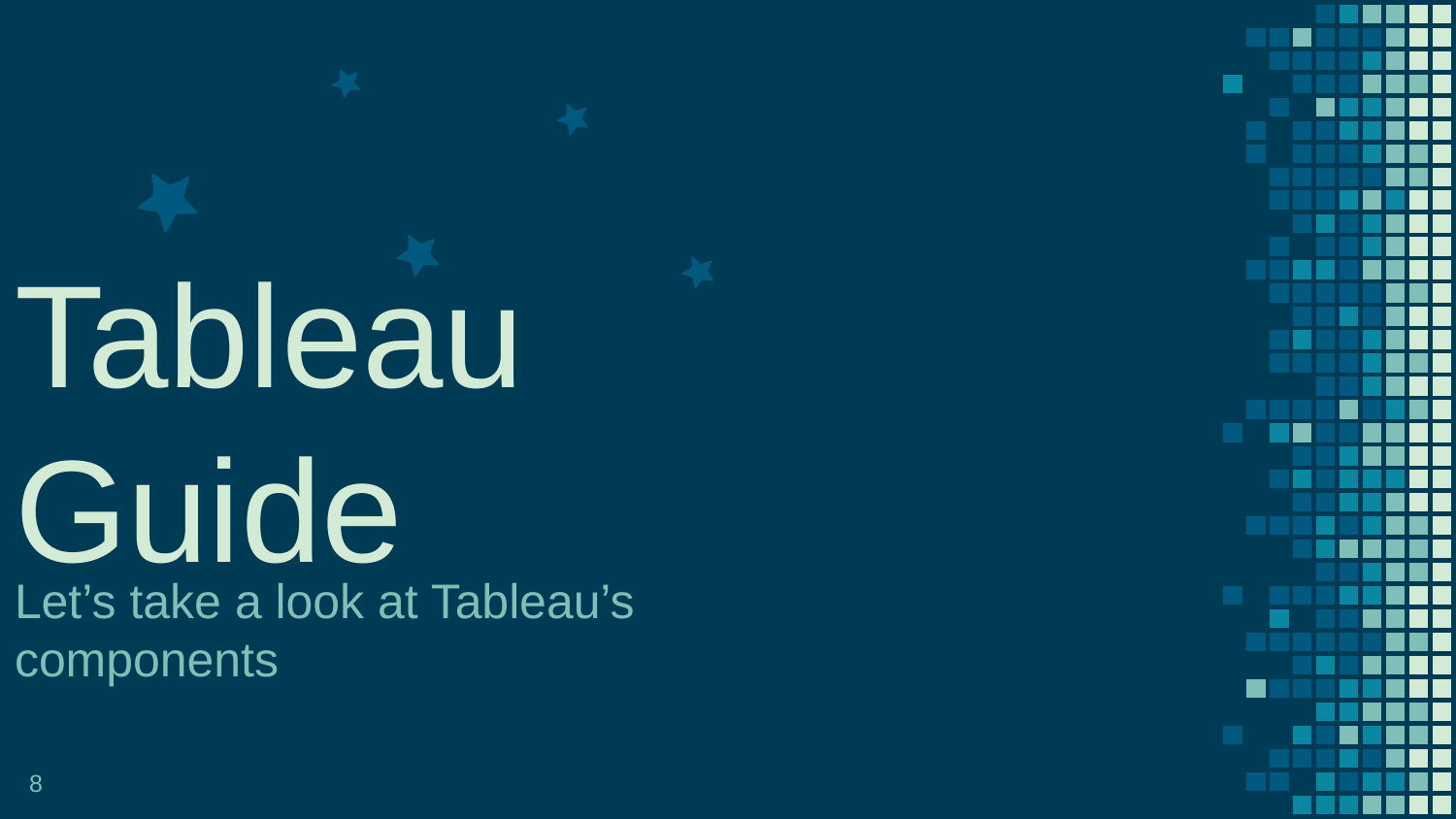

Tableau Guide
Let’s take a look at Tableau’s components
8